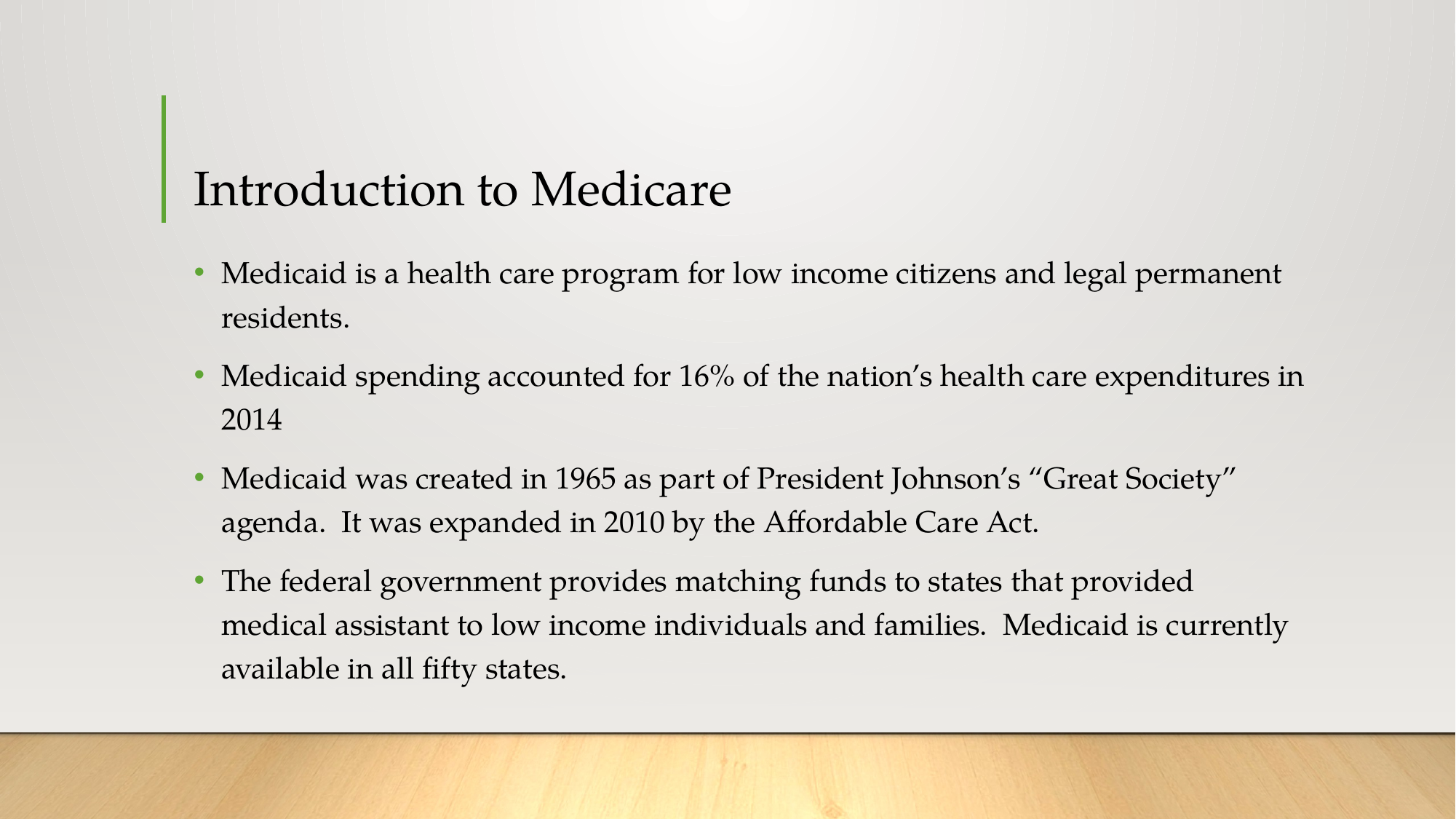

# Introduction to Medicare
Medicaid is a health care program for low income citizens and legal permanent residents.
Medicaid spending accounted for 16% of the nation’s health care expenditures in 2014
Medicaid was created in 1965 as part of President Johnson’s “Great Society” agenda.  It was expanded in 2010 by the Affordable Care Act.
The federal government provides matching funds to states that provided medical assistant to low income individuals and families.  Medicaid is currently available in all fifty states.